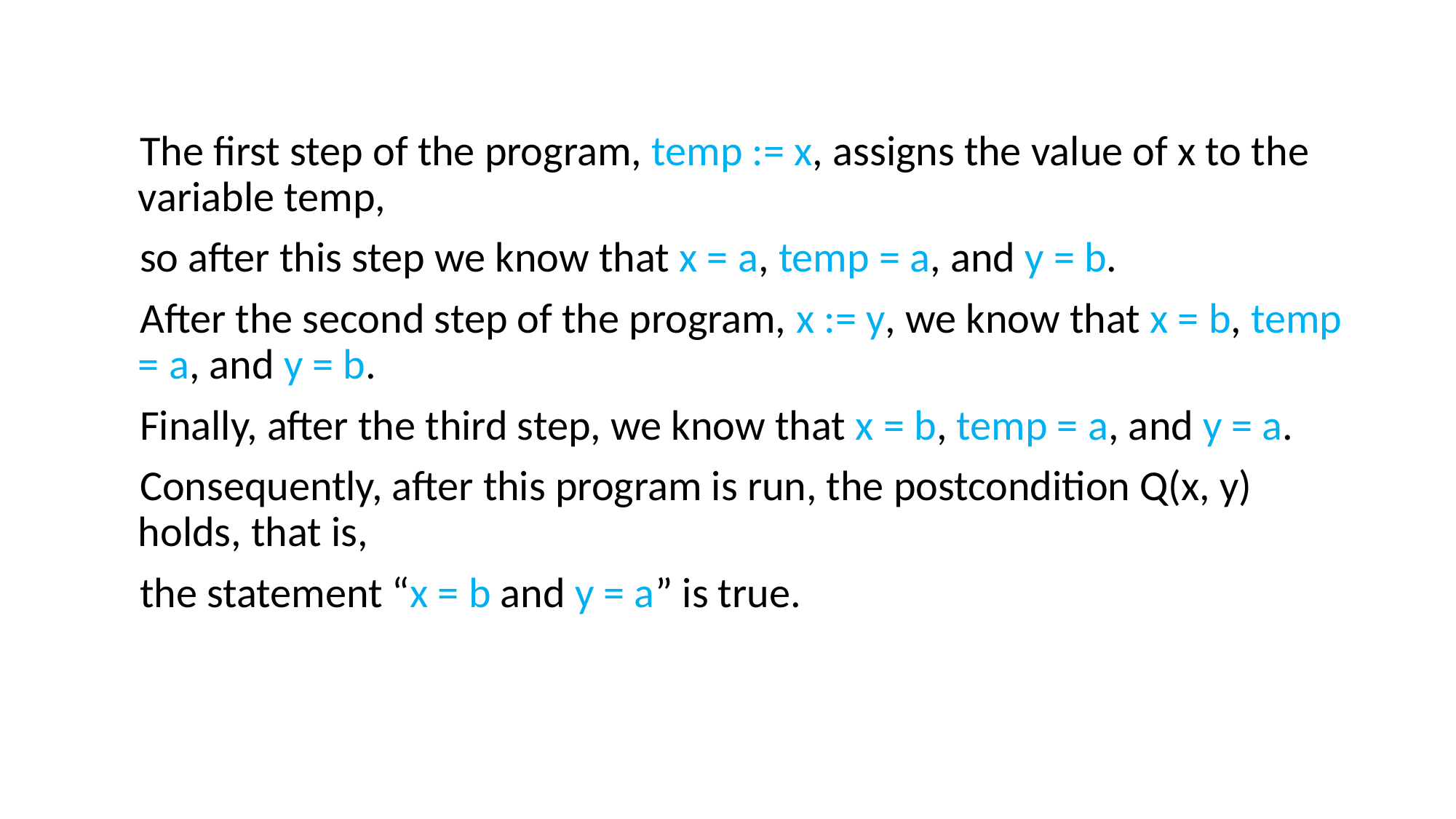

The first step of the program, temp := x, assigns the value of x to the variable temp,
   so after this step we know that x = a, temp = a, and y = b.
   After the second step of the program, x := y, we know that x = b, temp = a, and y = b.
   Finally, after the third step, we know that x = b, temp = a, and y = a.
   Consequently, after this program is run, the postcondition Q(x, y) holds, that is,
   the statement “x = b and y = a” is true.